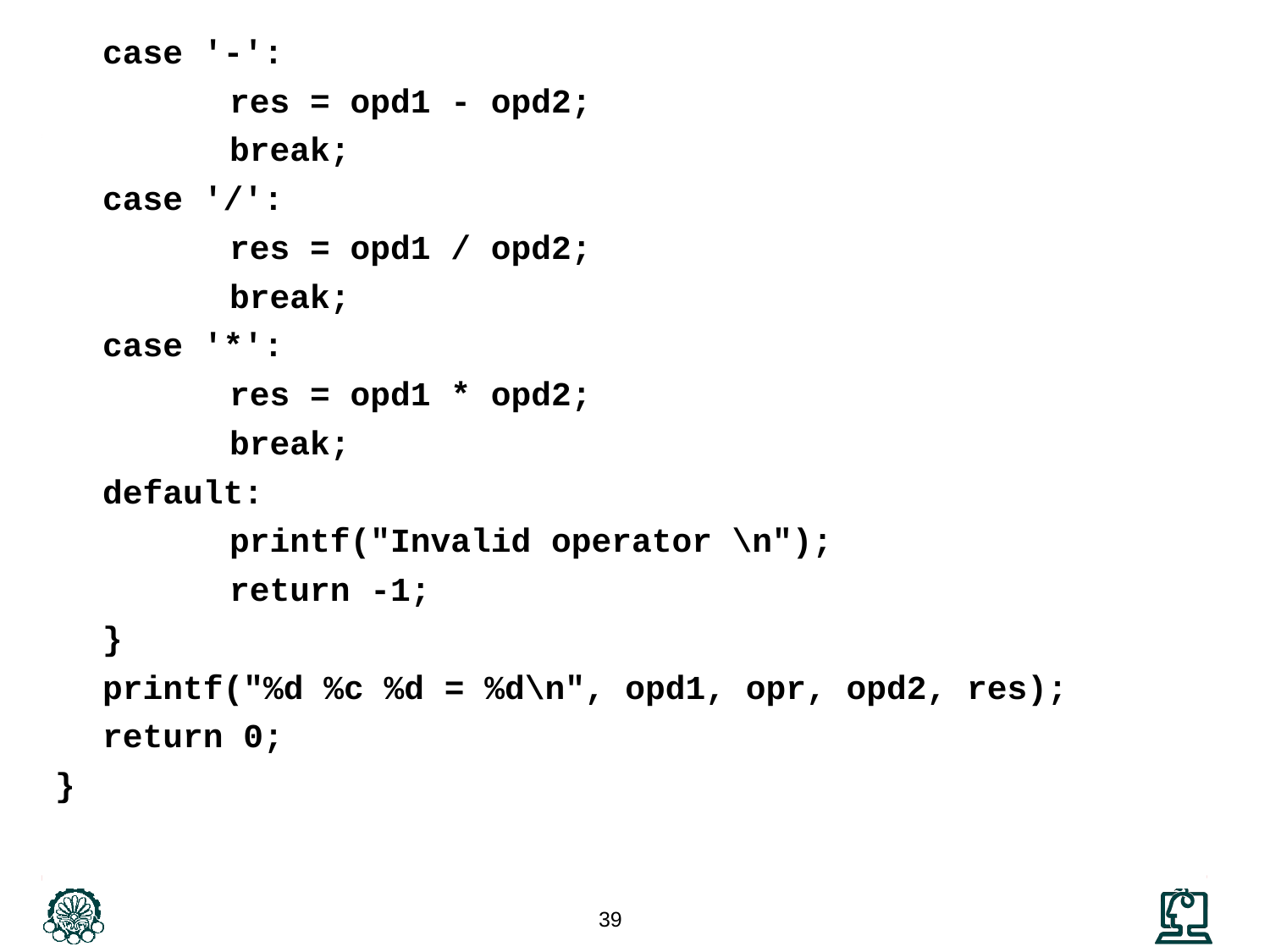

case '-':
		res = opd1 - opd2;
		break;
	case '/':
		res = opd1 / opd2;
		break;
	case '*':
		res = opd1 * opd2;
		break;
	default:
		printf("Invalid operator \n");
		return -1;
	}
	printf("%d %c %d = %d\n", opd1, opr, opd2, res);
	return 0;
}

39